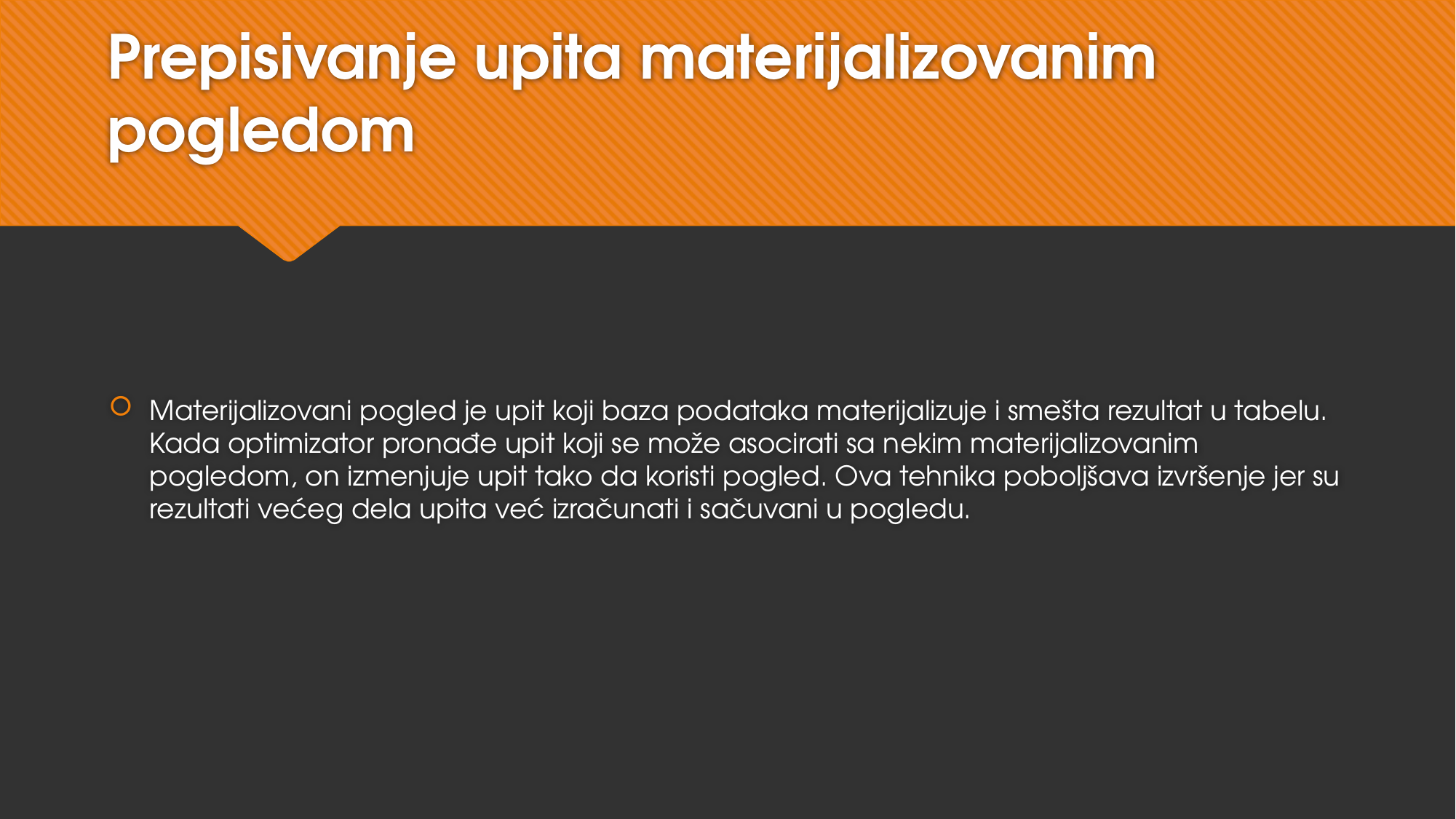

# Prepisivanje upita materijalizovanim pogledom
Materijalizovani pogled je upit koji baza podataka materijalizuje i smešta rezultat u tabelu. Kada optimizator pronađe upit koji se može asocirati sa nekim materijalizovanim pogledom, on izmenjuje upit tako da koristi pogled. Ova tehnika poboljšava izvršenje jer su rezultati većeg dela upita već izračunati i sačuvani u pogledu.